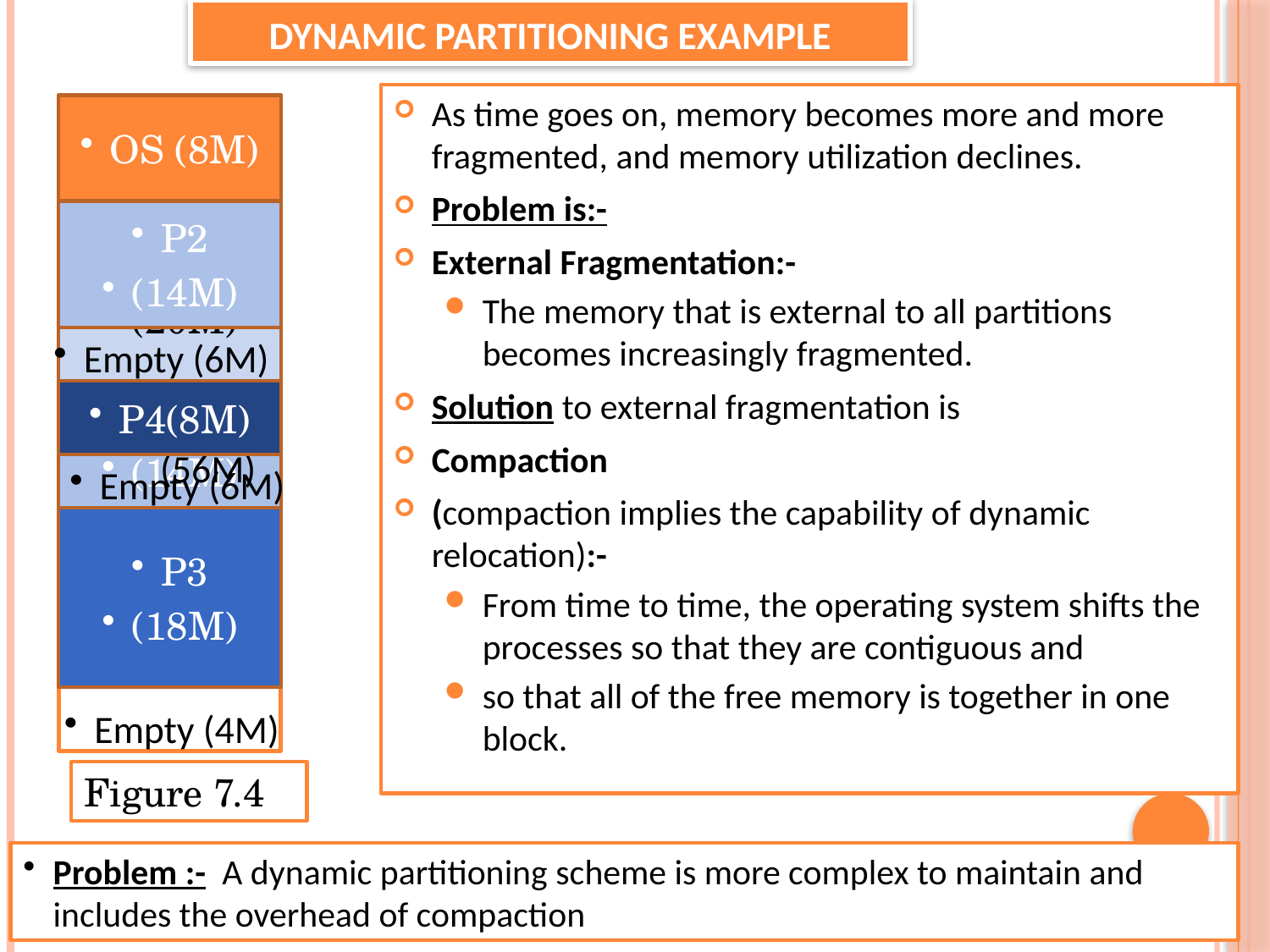

# Dynamic Partitioning Example
As time goes on, memory becomes more and more fragmented, and memory utilization declines.
Problem is:-
External Fragmentation:-
The memory that is external to all partitions becomes increasingly fragmented.
Solution to external fragmentation is
Compaction
(compaction implies the capability of dynamic relocation):-
From time to time, the operating system shifts the processes so that they are contiguous and
so that all of the free memory is together in one block.

OS (8M)
P1
(20M)
P2
(14M)
Empty (6M)
P2
(14M)
P4(8M)
Empty (56M)
Empty (6M)
P3
(18M)
Empty (4M)
Figure 7.4
Problem :-  A dynamic partitioning scheme is more complex to maintain and includes the overhead of compaction